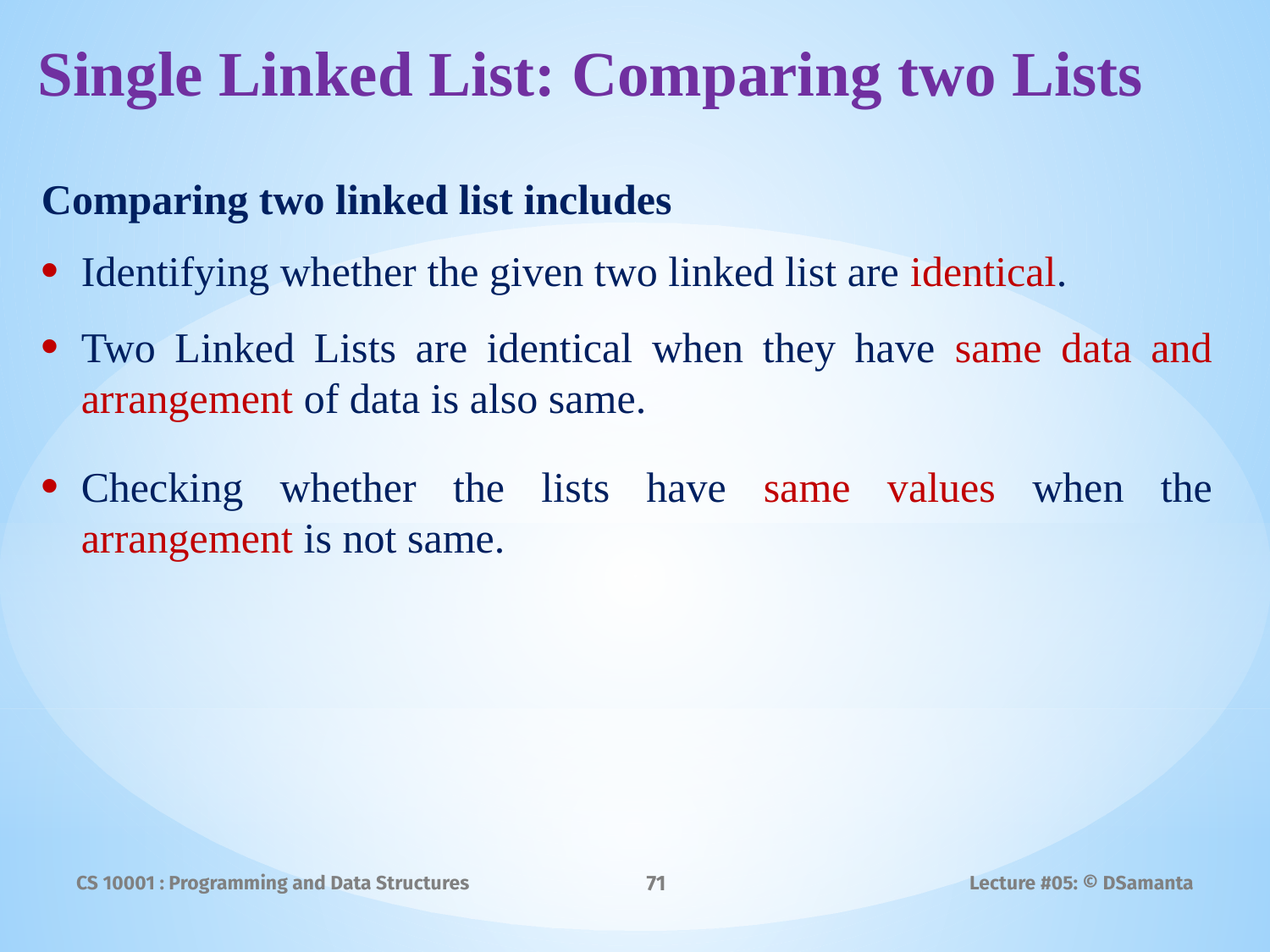

# Single Linked List: Comparing two Lists
Comparing two linked list includes

Identifying whether the given two linked list are identical.

Two Linked Lists are identical when they have same data and arrangement of data is also same.

Checking whether the lists have same values when the arrangement is not same.

CS 10001 : Programming and Data Structures
71
Lecture #05: © DSamanta